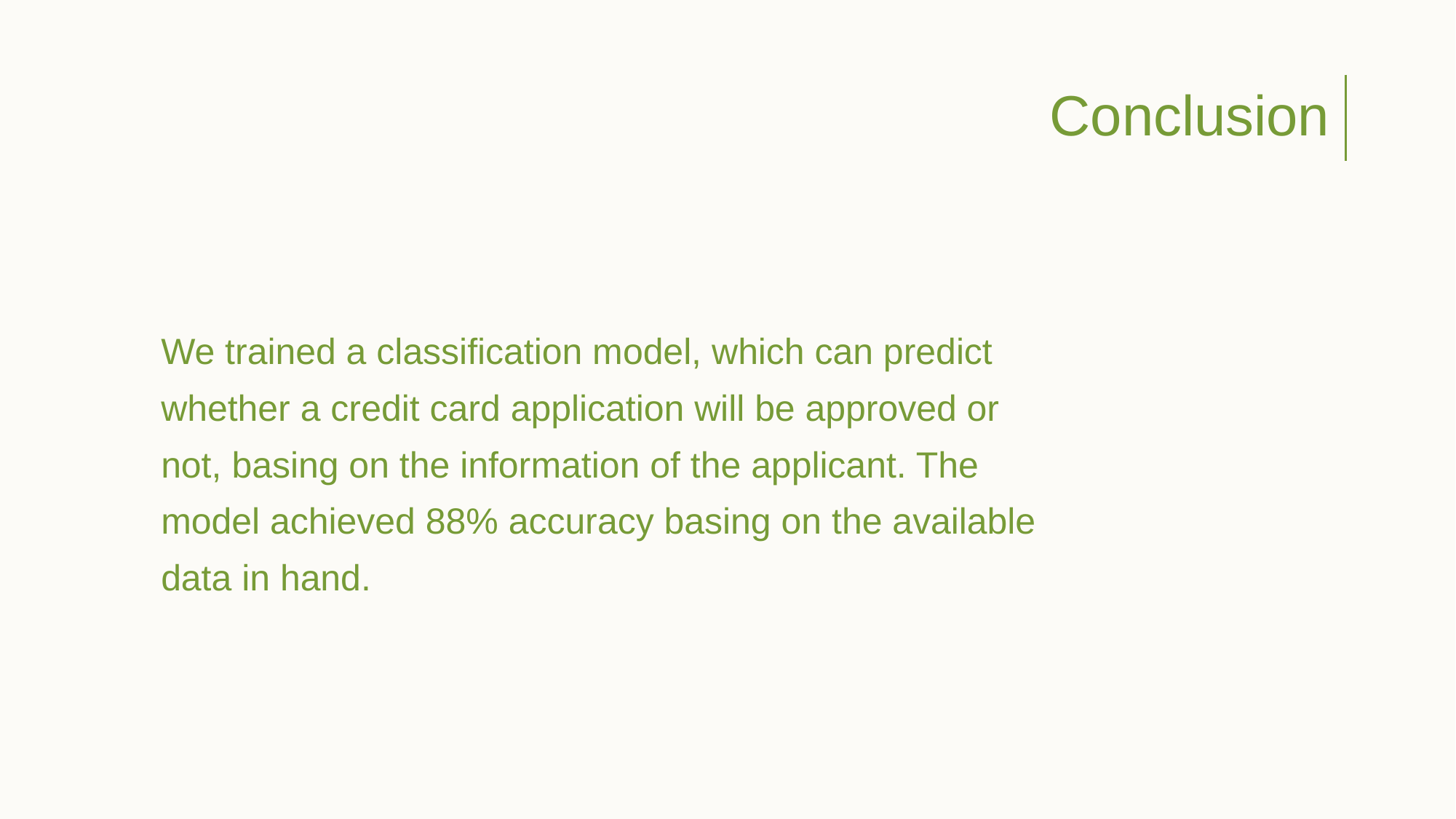

Conclusion
We trained a classification model, which can predict whether a credit card application will be approved or not, basing on the information of the applicant. The model achieved 88% accuracy basing on the available data in hand.